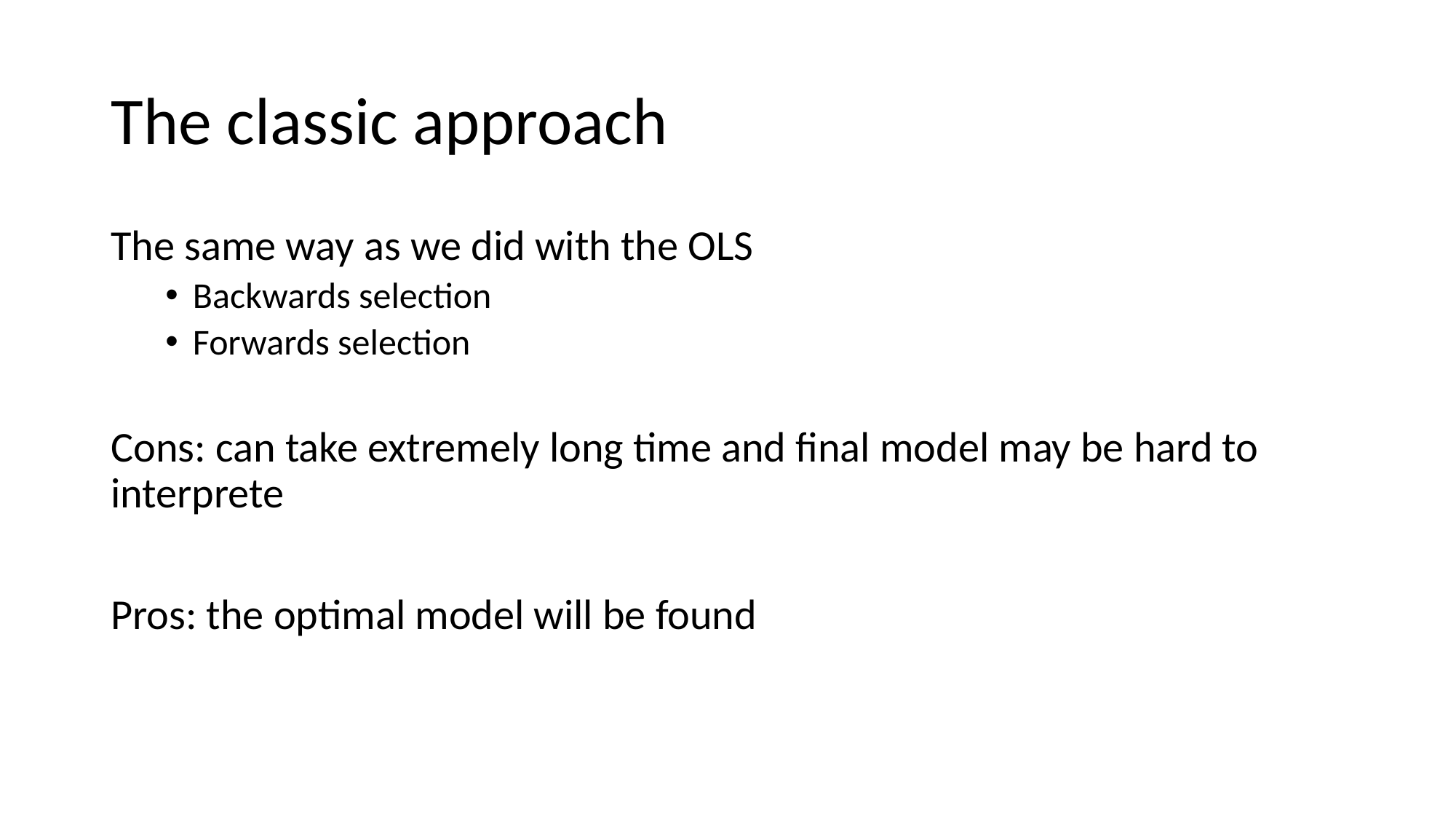

# The classic approach
The same way as we did with the OLS
Backwards selection
Forwards selection

Cons: can take extremely long time and final model may be hard to interprete

Pros: the optimal model will be found